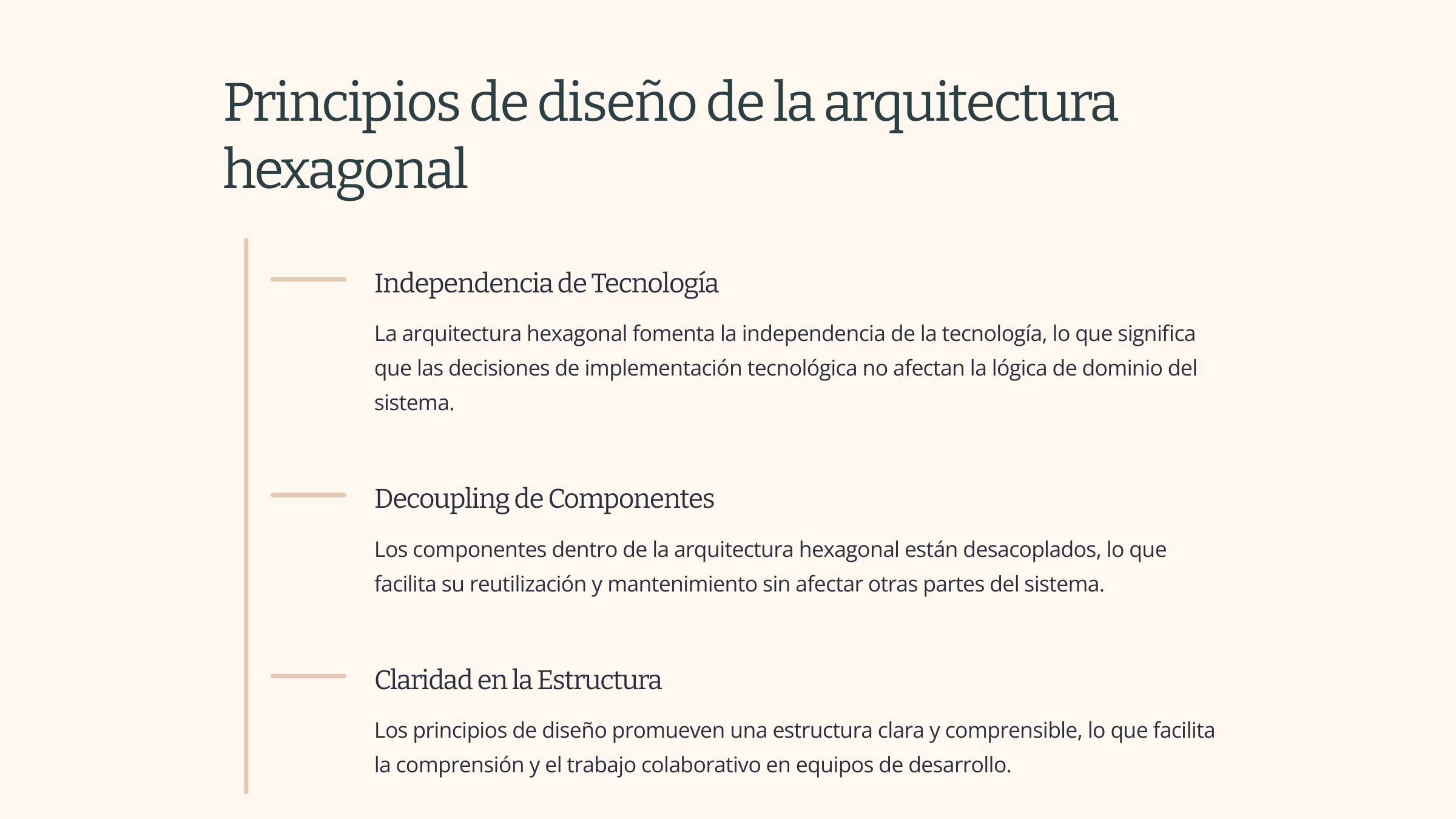

Principios de diseño de la arquitectura hexagonal

Independencia de Tecnología

La arquitectura hexagonal fomenta la independencia de la tecnología, lo que significa que las decisiones de implementación tecnológica no afectan la lógica de dominio del sistema.

Decoupling de Componentes

Los componentes dentro de la arquitectura hexagonal están desacoplados, lo que facilita su reutilización y mantenimiento sin afectar otras partes del sistema.

Claridad en la Estructura

Los principios de diseño promueven una estructura clara y comprensible, lo que facilita la comprensión y el trabajo colaborativo en equipos de desarrollo.